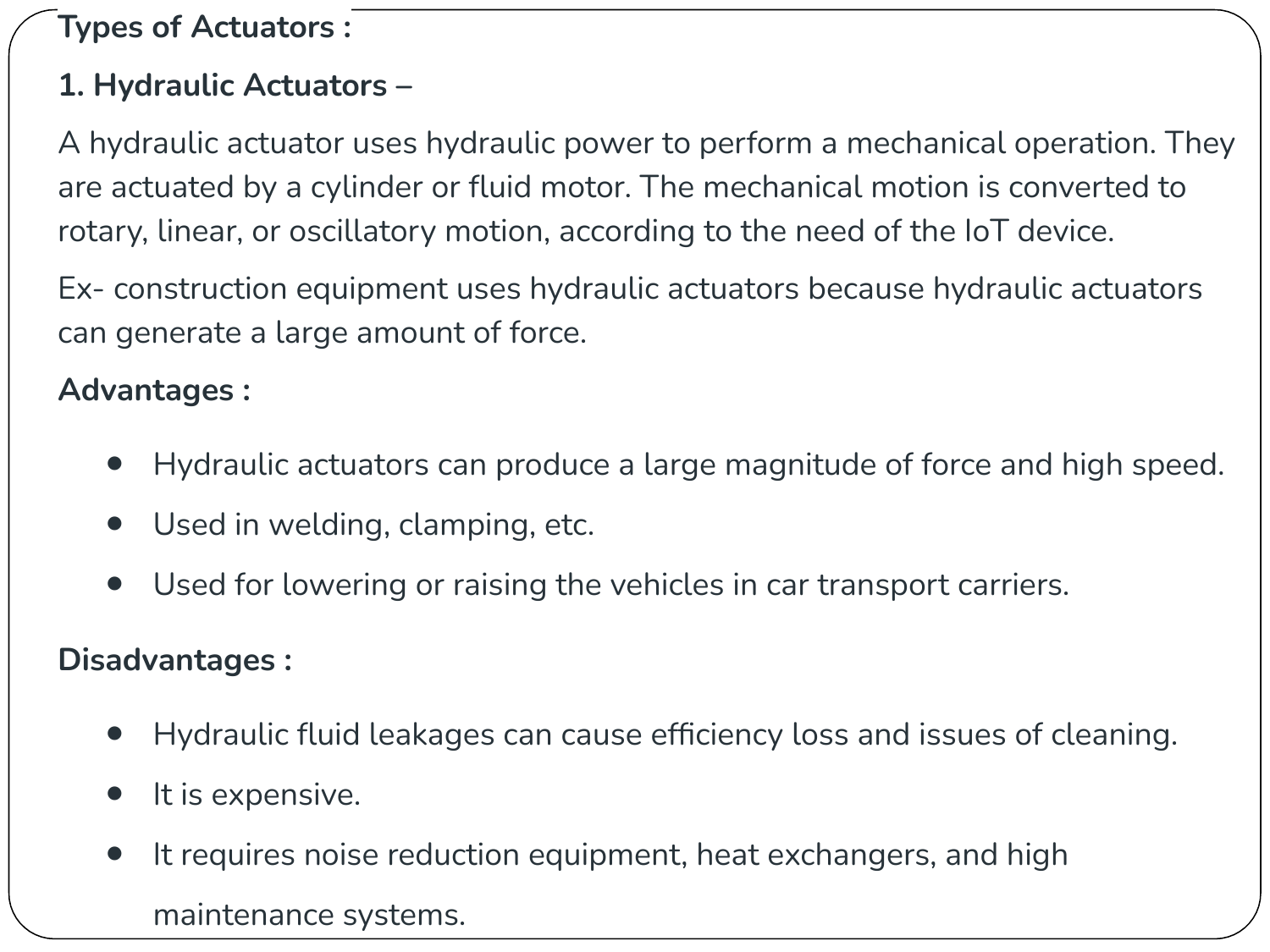

# Types of Actuators :
1. Hydraulic Actuators –
A hydraulic actuator uses hydraulic power to perform a mechanical operation. They are actuated by a cylinder or fluid motor. The mechanical motion is converted to rotary, linear, or oscillatory motion, according to the need of the IoT device.
Ex- construction equipment uses hydraulic actuators because hydraulic actuators can generate a large amount of force.
Advantages :
Hydraulic actuators can produce a large magnitude of force and high speed.
Used in welding, clamping, etc.
Used for lowering or raising the vehicles in car transport carriers.
Disadvantages :
Hydraulic fluid leakages can cause efficiency loss and issues of cleaning.
It is expensive.
It requires noise reduction equipment, heat exchangers, and high maintenance systems.